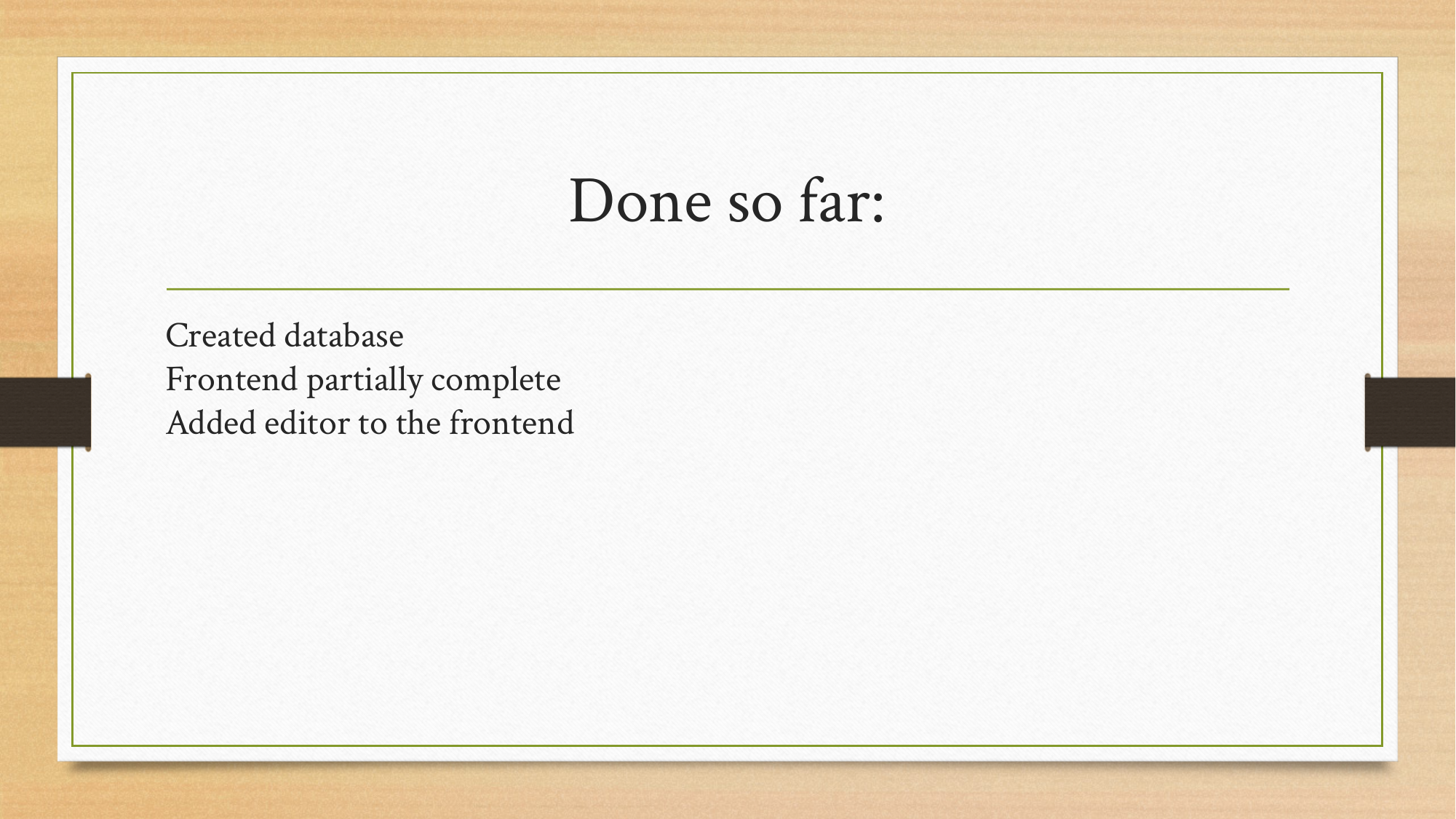

Done so far:
Created database
Frontend partially complete
Added editor to the frontend